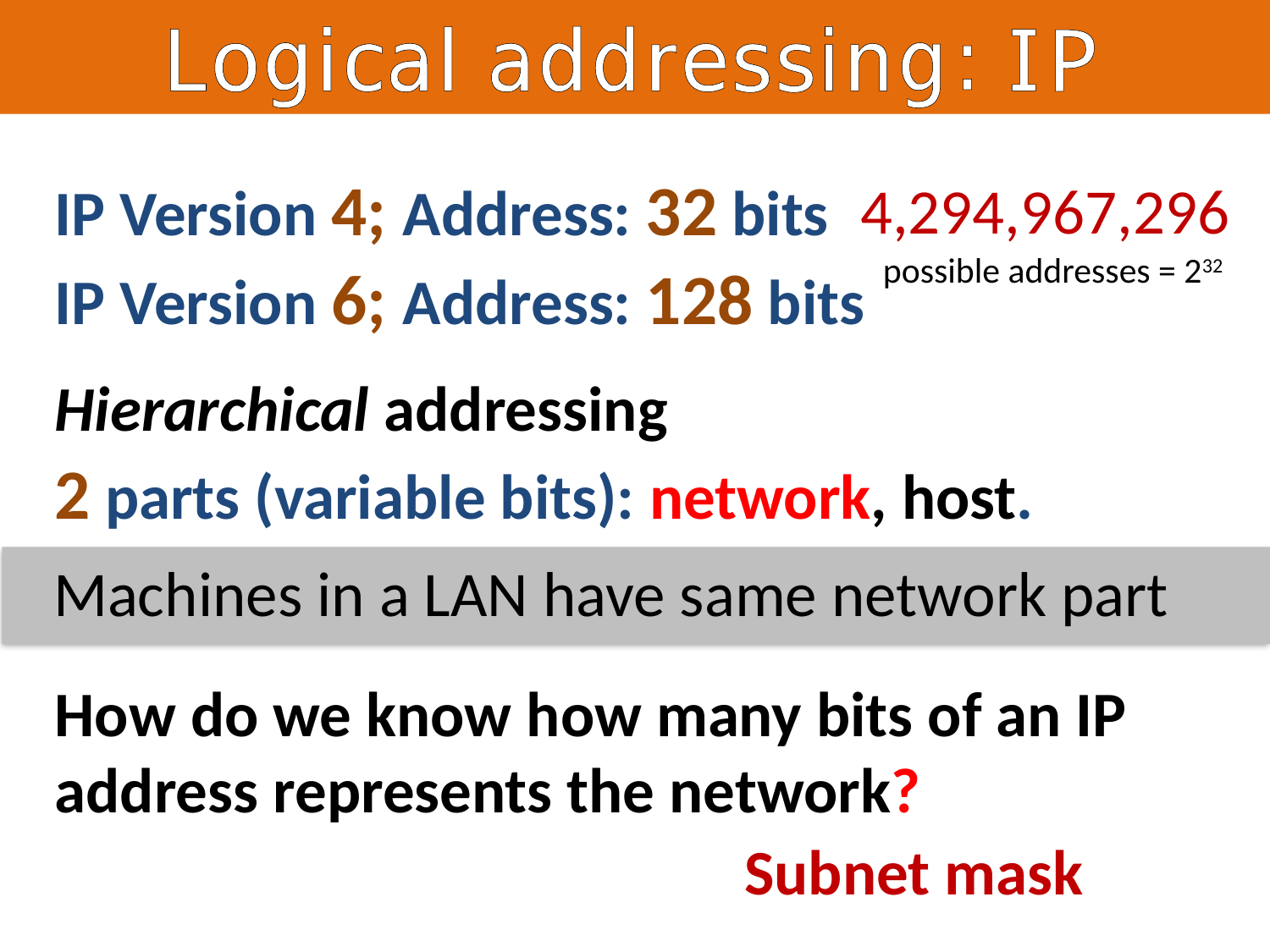

Logical addressing: IP
4,294,967,296
possible addresses = 232
IP Version 4; Address: 32 bits

IP Version 6; Address: 128 bits

Hierarchical addressing

2 parts (variable bits): network, host.

How do we know how many bits of an IP address represents the network?
Machines in a LAN have same network part

Subnet mask